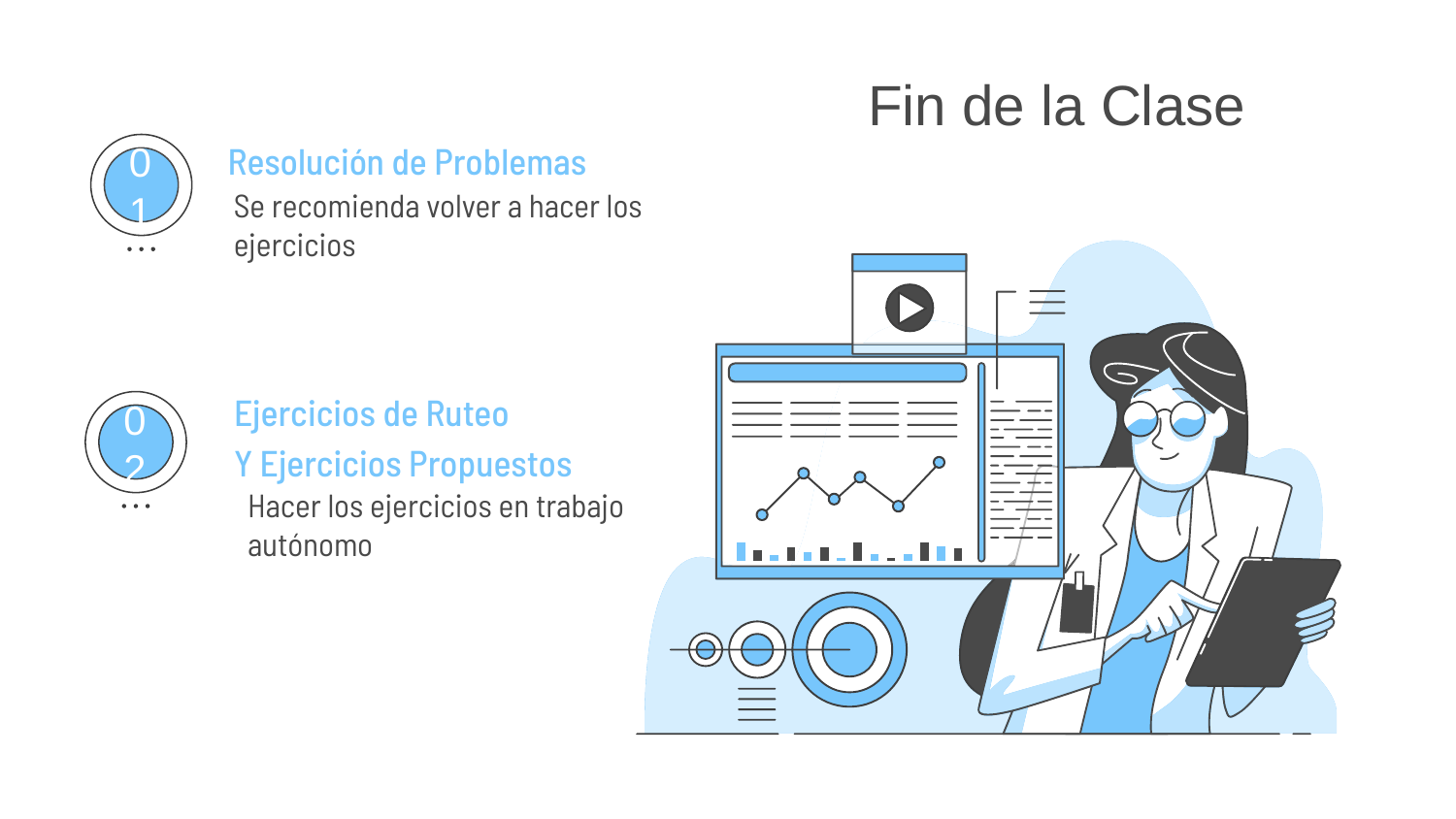

# Fin de la Clase
Resolución de Problemas

01
Se recomienda volver a hacer los ejercicios

Ejercicios de Ruteo
Y Ejercicios Propuestos

02
Hacer los ejercicios en trabajo autónomo
03
04